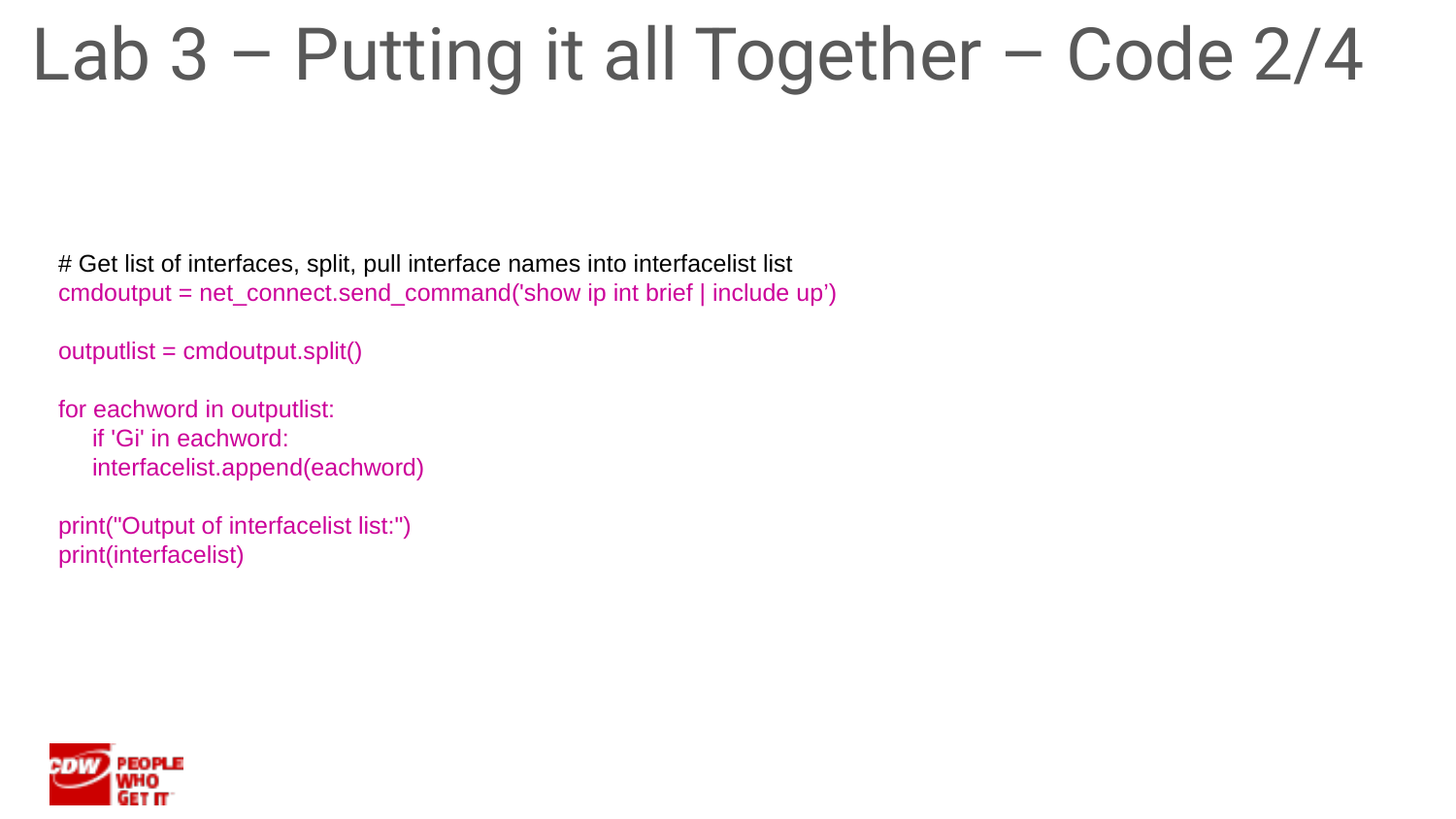

Lab 3 – Putting it all Together – Code 2/4
# Get list of interfaces, split, pull interface names into interfacelist list
cmdoutput = net_connect.send_command('show ip int brief | include up’)

outputlist = cmdoutput.split()

for eachword in outputlist:
     if 'Gi' in eachword:
     interfacelist.append(eachword)

print("Output of interfacelist list:")
print(interfacelist)